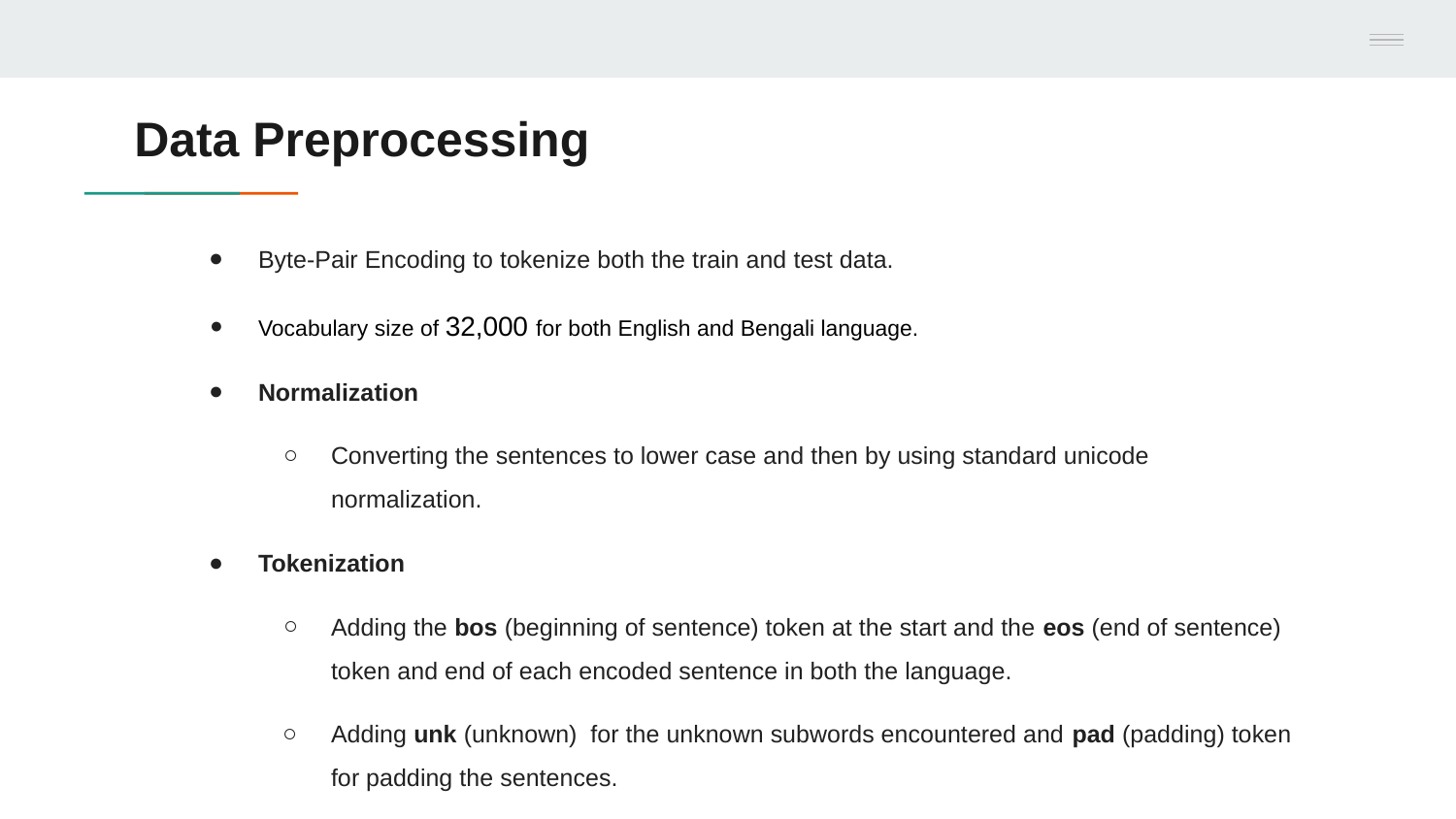

# Data Preprocessing
Byte-Pair Encoding to tokenize both the train and test data.
Vocabulary size of 32,000 for both English and Bengali language.
Normalization
Converting the sentences to lower case and then by using standard unicode normalization.
Tokenization
Adding the bos (beginning of sentence) token at the start and the eos (end of sentence) token and end of each encoded sentence in both the language.
Adding unk (unknown)  for the unknown subwords encountered and pad (padding) token for padding the sentences.